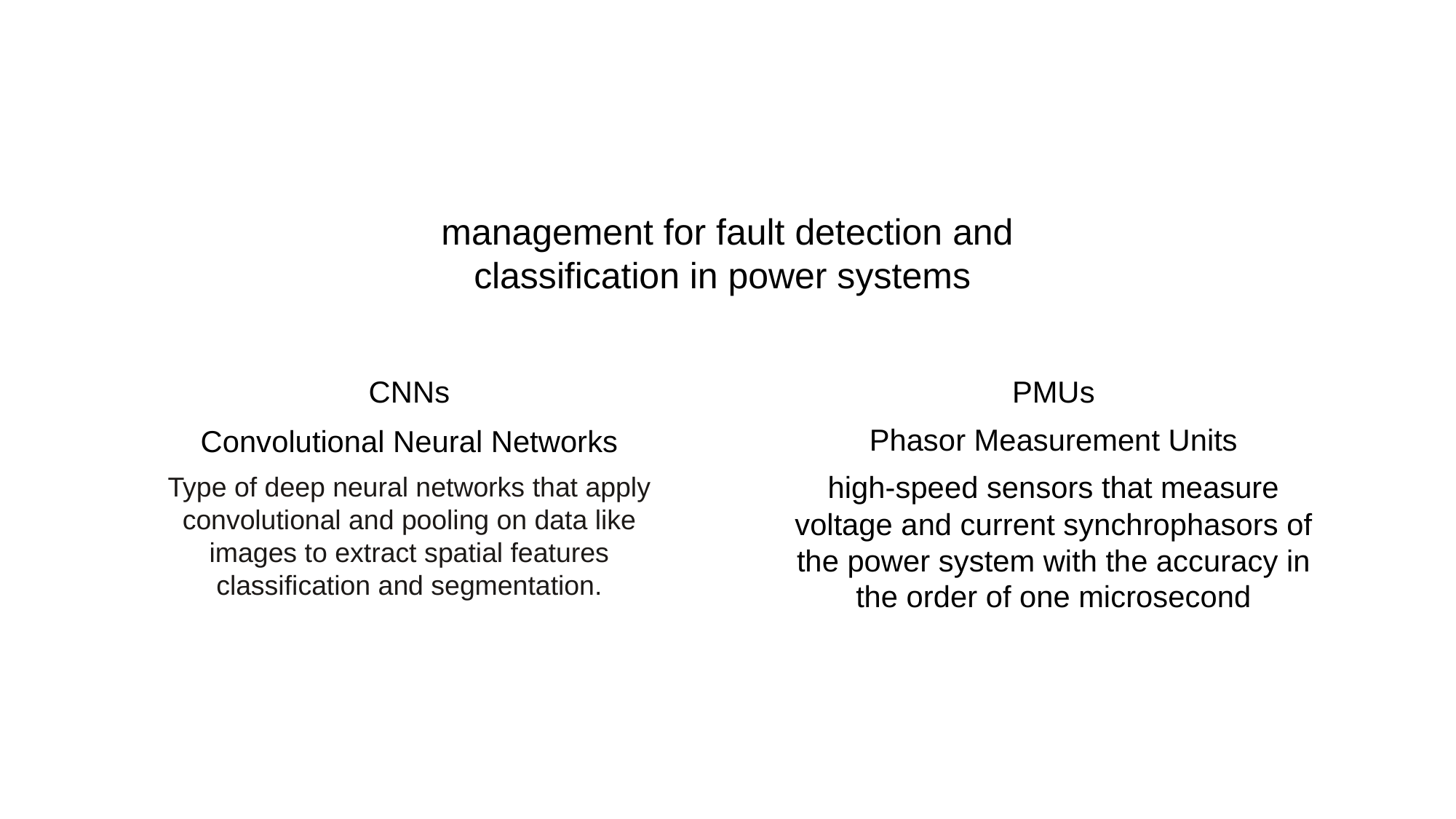

management for fault detection and classification in power systems
CNNs
Convolutional Neural Networks
Type of deep neural networks that apply convolutional and pooling on data like images to extract spatial features classification and segmentation.
PMUs
Phasor Measurement Units
high-speed sensors that measure voltage and current synchrophasors of the power system with the accuracy in the order of one microsecond